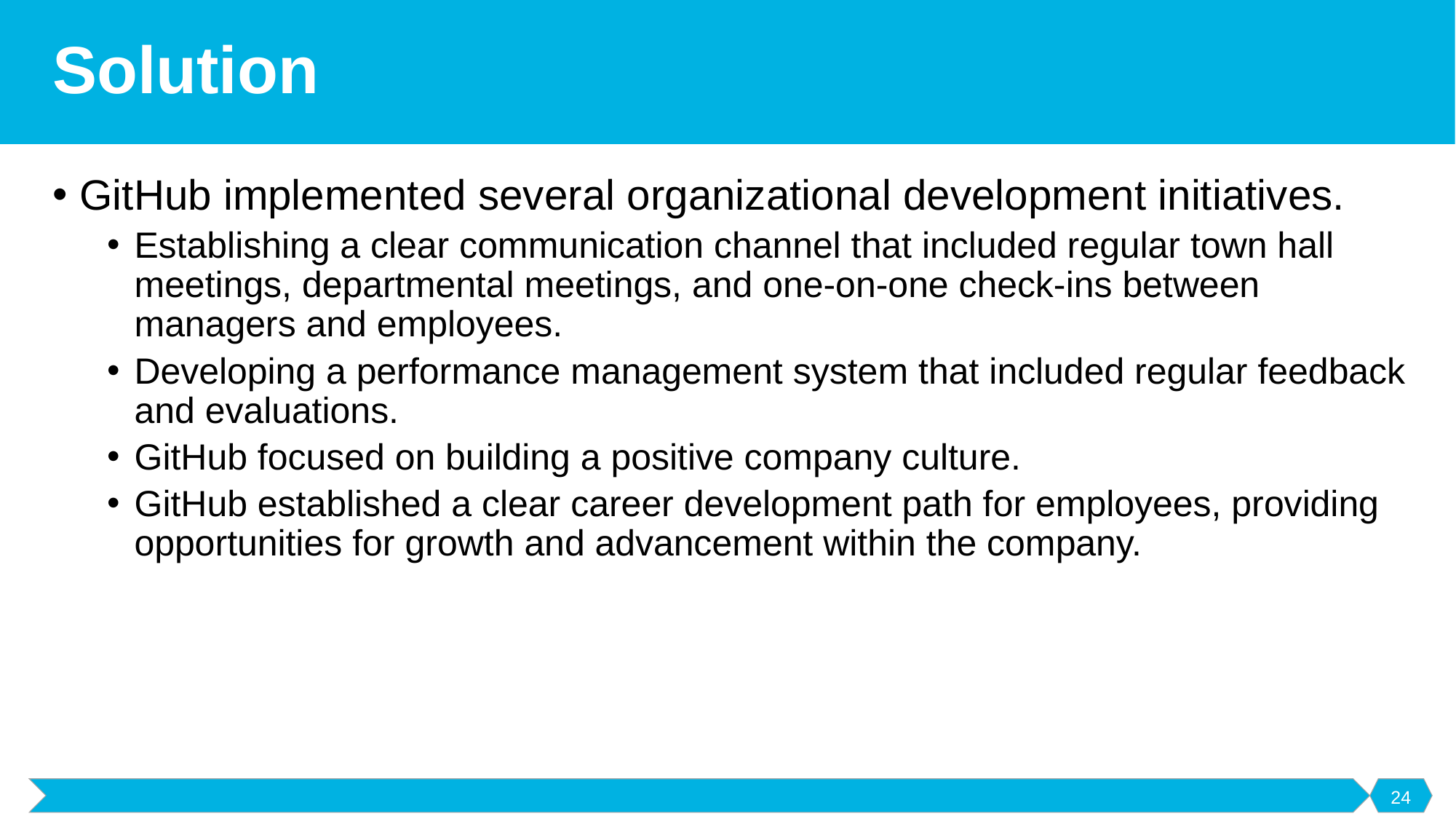

# Solution
GitHub implemented several organizational development initiatives.
Establishing a clear communication channel that included regular town hall meetings, departmental meetings, and one-on-one check-ins between managers and employees.
Developing a performance management system that included regular feedback and evaluations.
GitHub focused on building a positive company culture.
GitHub established a clear career development path for employees, providing opportunities for growth and advancement within the company.
24